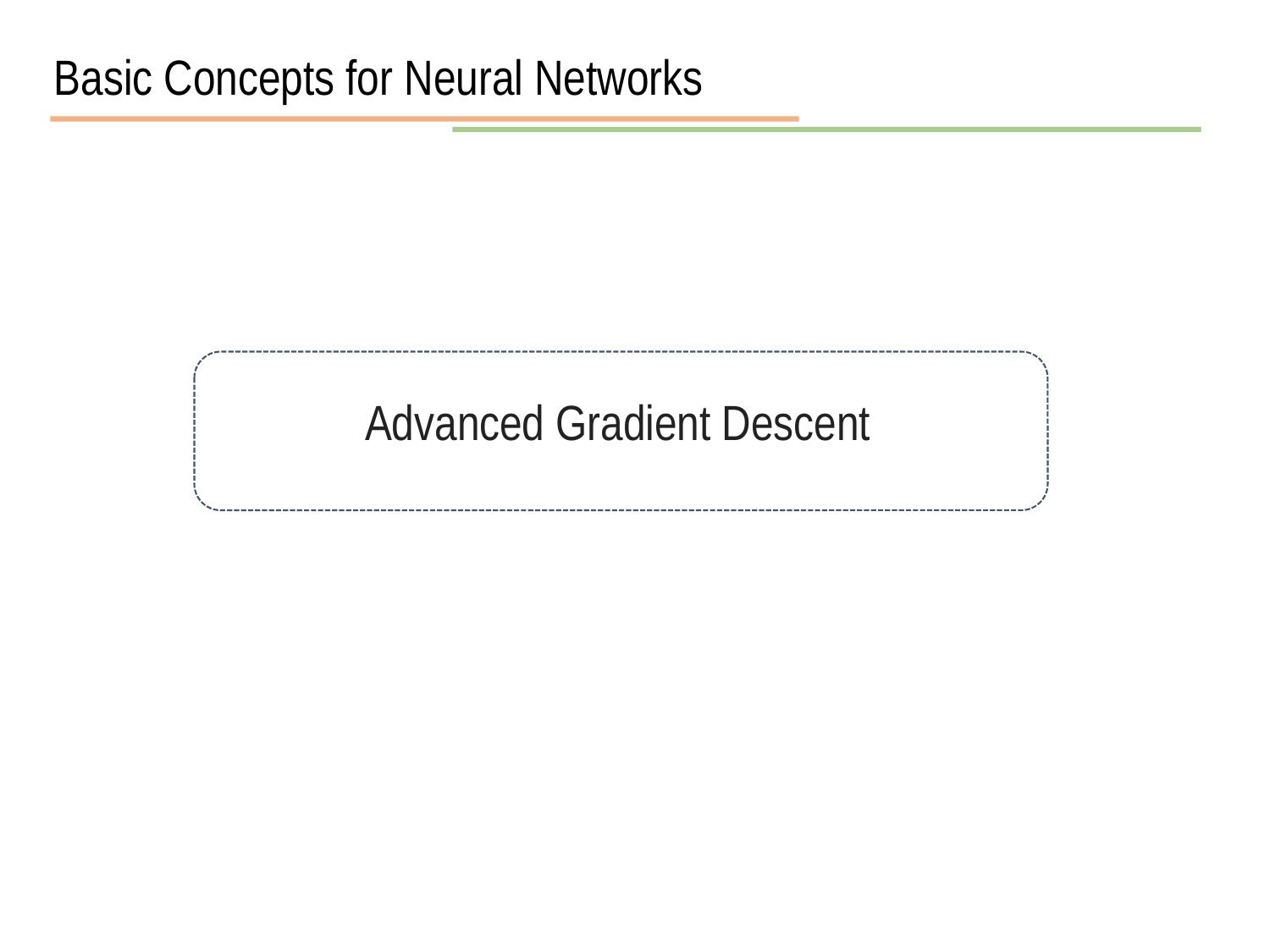

Basic Concepts for Neural Networks

Advanced Gradient Descent